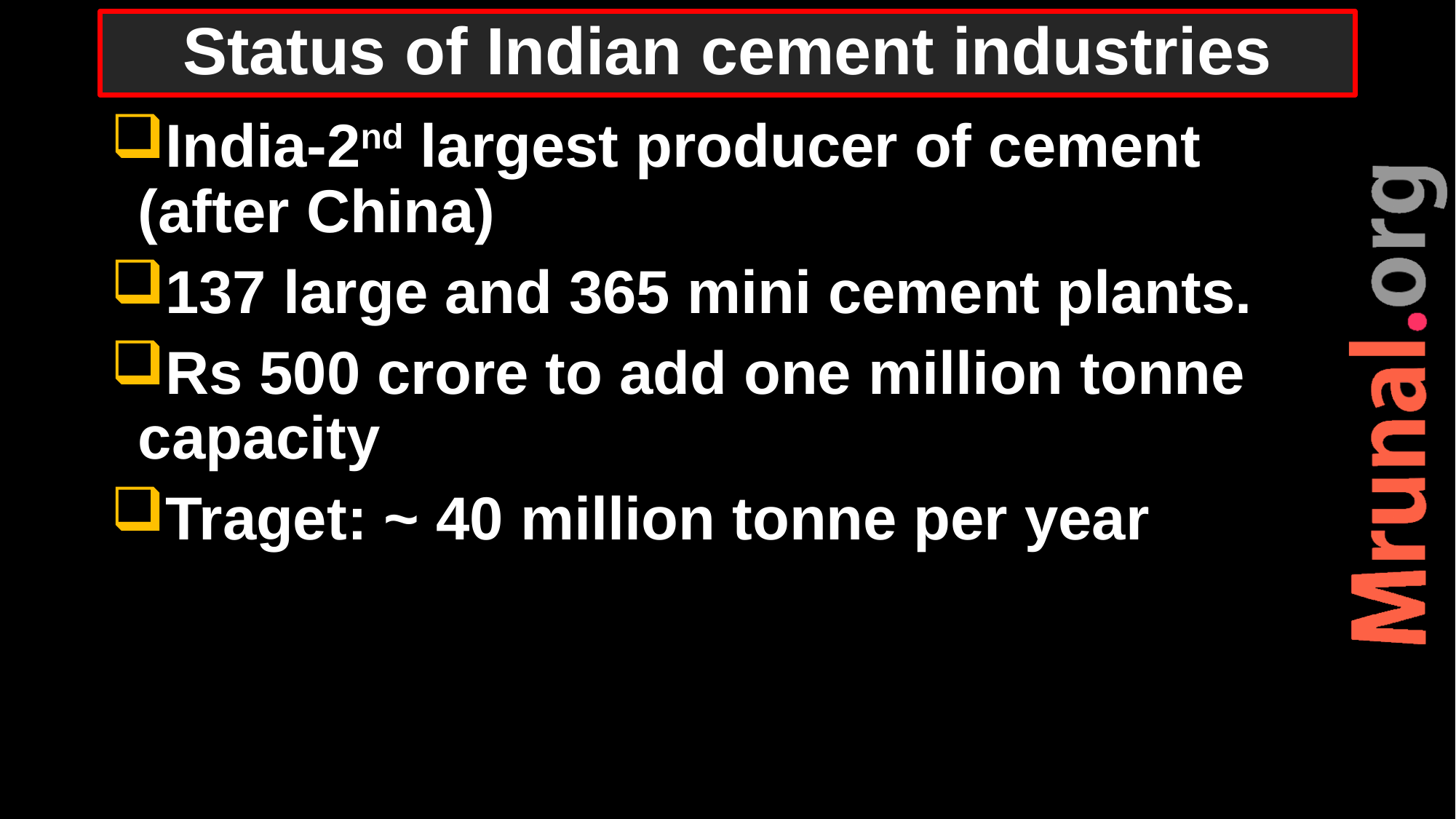

# Status of Indian cement industries
India-2nd largest producer of cement (after China)
137 large and 365 mini cement plants.
Rs 500 crore to add one million tonne capacity
Traget: ~ 40 million tonne per year